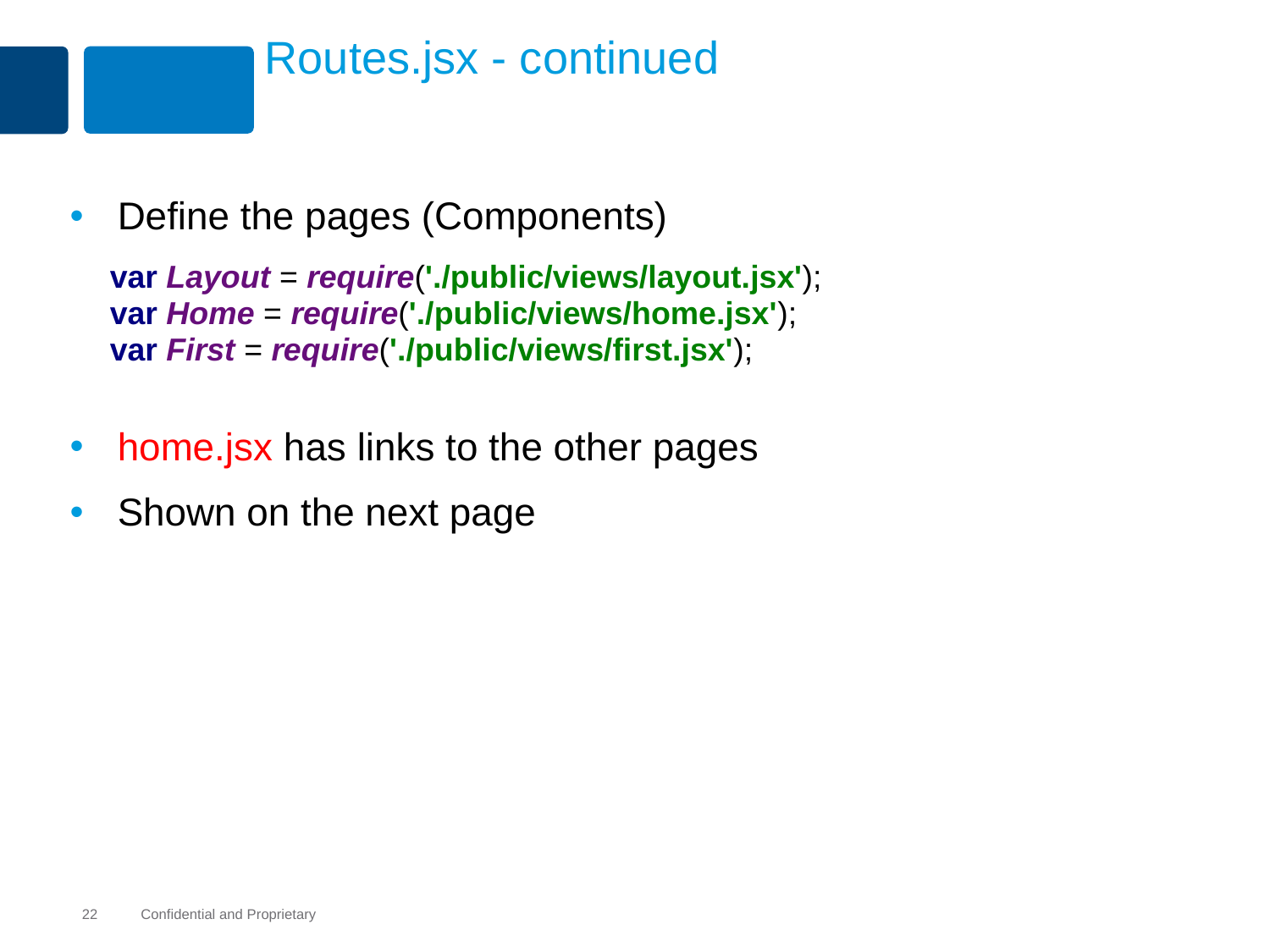

# Routes.jsx - continued
Define the pages (Components)
var Layout = require('./public/views/layout.jsx');
var Home = require('./public/views/home.jsx');
var First = require('./public/views/first.jsx');
home.jsx has links to the other pages
Shown on the next page